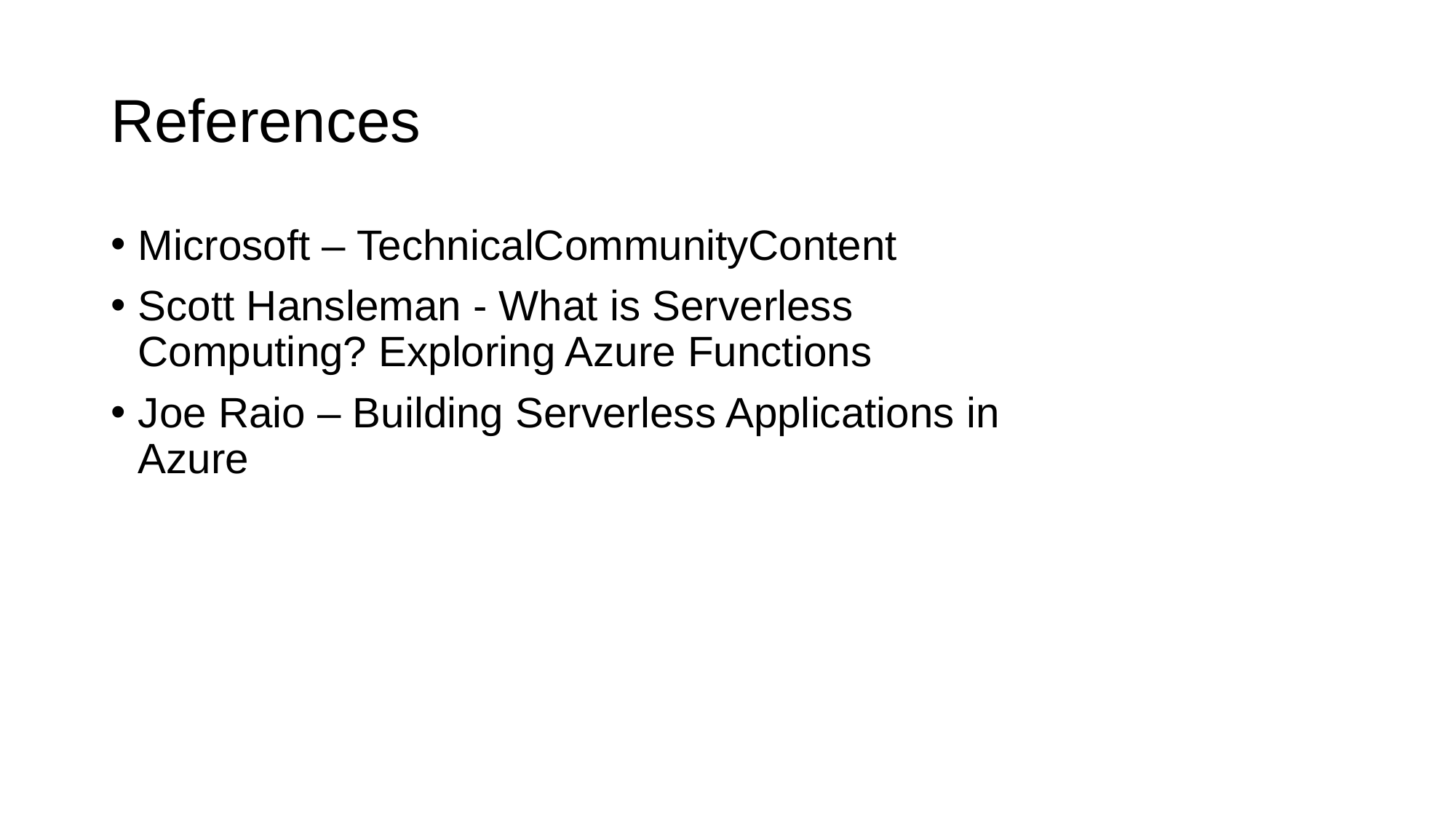

# References
Microsoft – TechnicalCommunityContent
Scott Hansleman - What is Serverless Computing? Exploring Azure Functions
Joe Raio – Building Serverless Applications in Azure